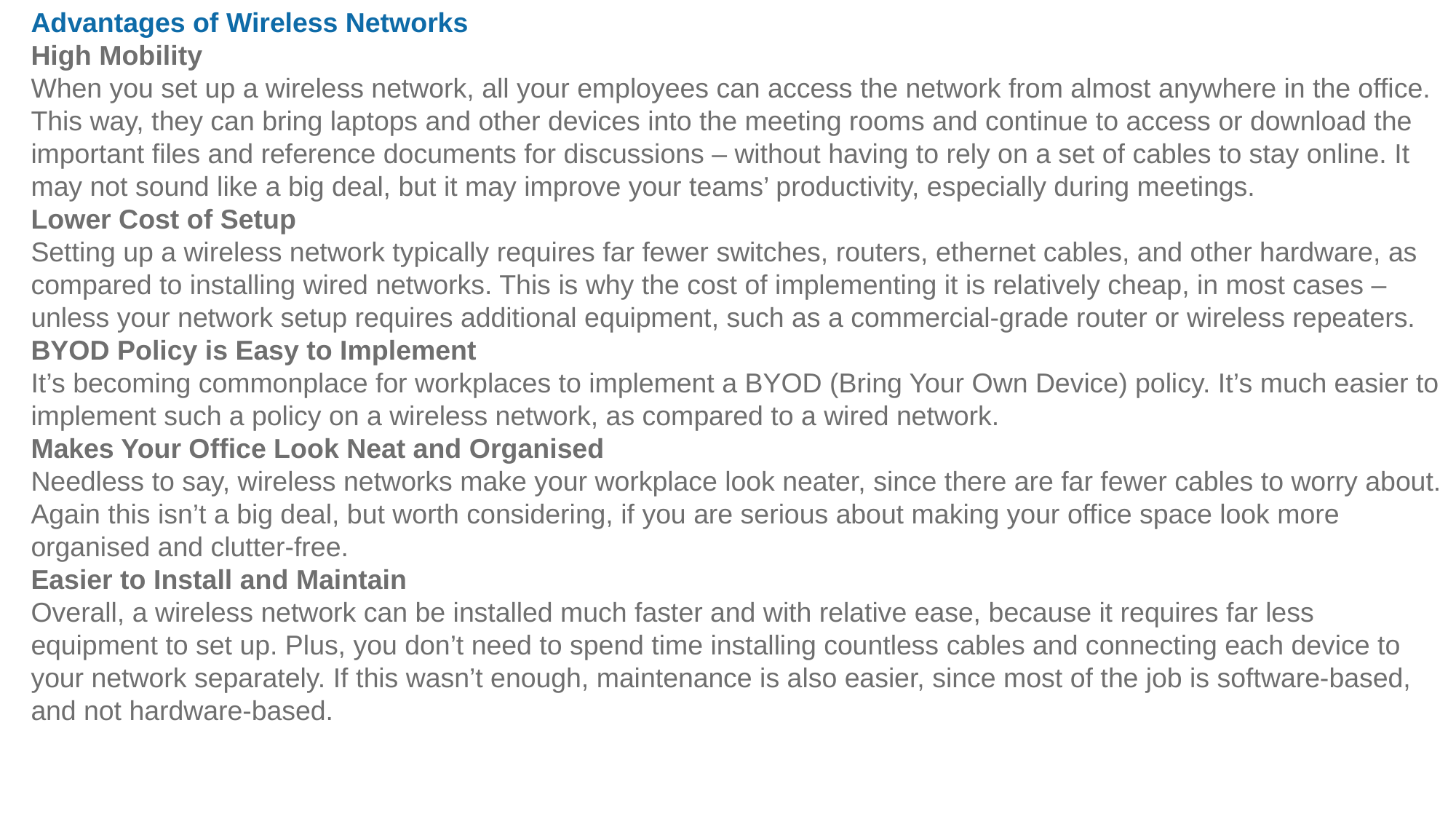

Advantages of Wireless Networks
High Mobility
When you set up a wireless network, all your employees can access the network from almost anywhere in the office. This way, they can bring laptops and other devices into the meeting rooms and continue to access or download the important files and reference documents for discussions – without having to rely on a set of cables to stay online. It may not sound like a big deal, but it may improve your teams’ productivity, especially during meetings.
Lower Cost of Setup
Setting up a wireless network typically requires far fewer switches, routers, ethernet cables, and other hardware, as compared to installing wired networks. This is why the cost of implementing it is relatively cheap, in most cases – unless your network setup requires additional equipment, such as a commercial-grade router or wireless repeaters.
BYOD Policy is Easy to Implement
It’s becoming commonplace for workplaces to implement a BYOD (Bring Your Own Device) policy. It’s much easier to implement such a policy on a wireless network, as compared to a wired network.
Makes Your Office Look Neat and Organised
Needless to say, wireless networks make your workplace look neater, since there are far fewer cables to worry about. Again this isn’t a big deal, but worth considering, if you are serious about making your office space look more organised and clutter-free.
Easier to Install and Maintain
Overall, a wireless network can be installed much faster and with relative ease, because it requires far less equipment to set up. Plus, you don’t need to spend time installing countless cables and connecting each device to your network separately. If this wasn’t enough, maintenance is also easier, since most of the job is software-based, and not hardware-based.